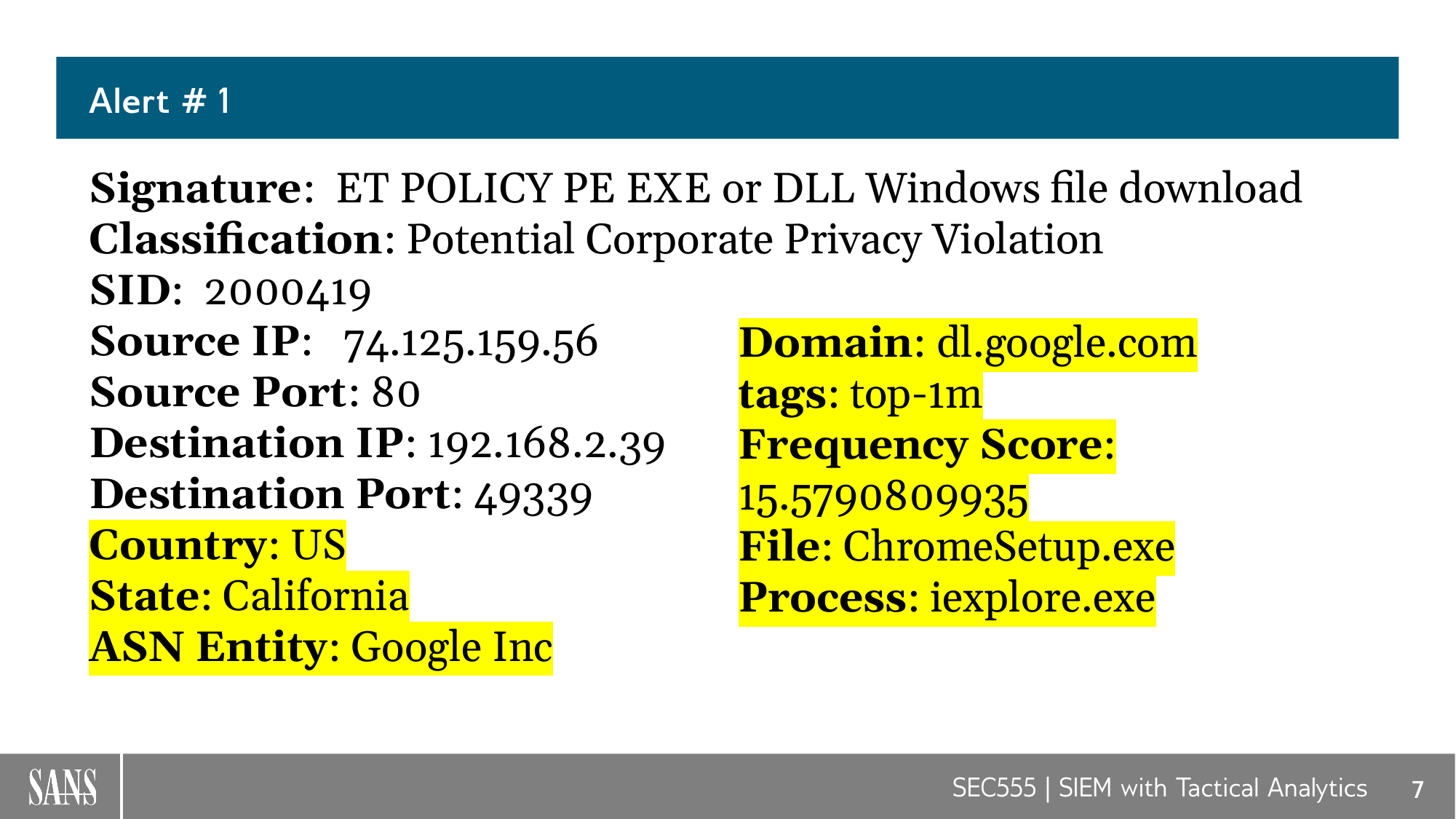

# Alert # 1
Signature:  ET POLICY PE EXE or DLL Windows file download
Classification: Potential Corporate Privacy Violation
SID:  2000419
Source IP:   74.125.159.56
Source Port: 80
Destination IP: 192.168.2.39
Destination Port: 49339
Country: US
State: California
ASN Entity: Google Inc

Domain: dl.google.com
tags: top-1m
Frequency Score: 15.5790809935
File: ChromeSetup.exe
Process: iexplore.exe